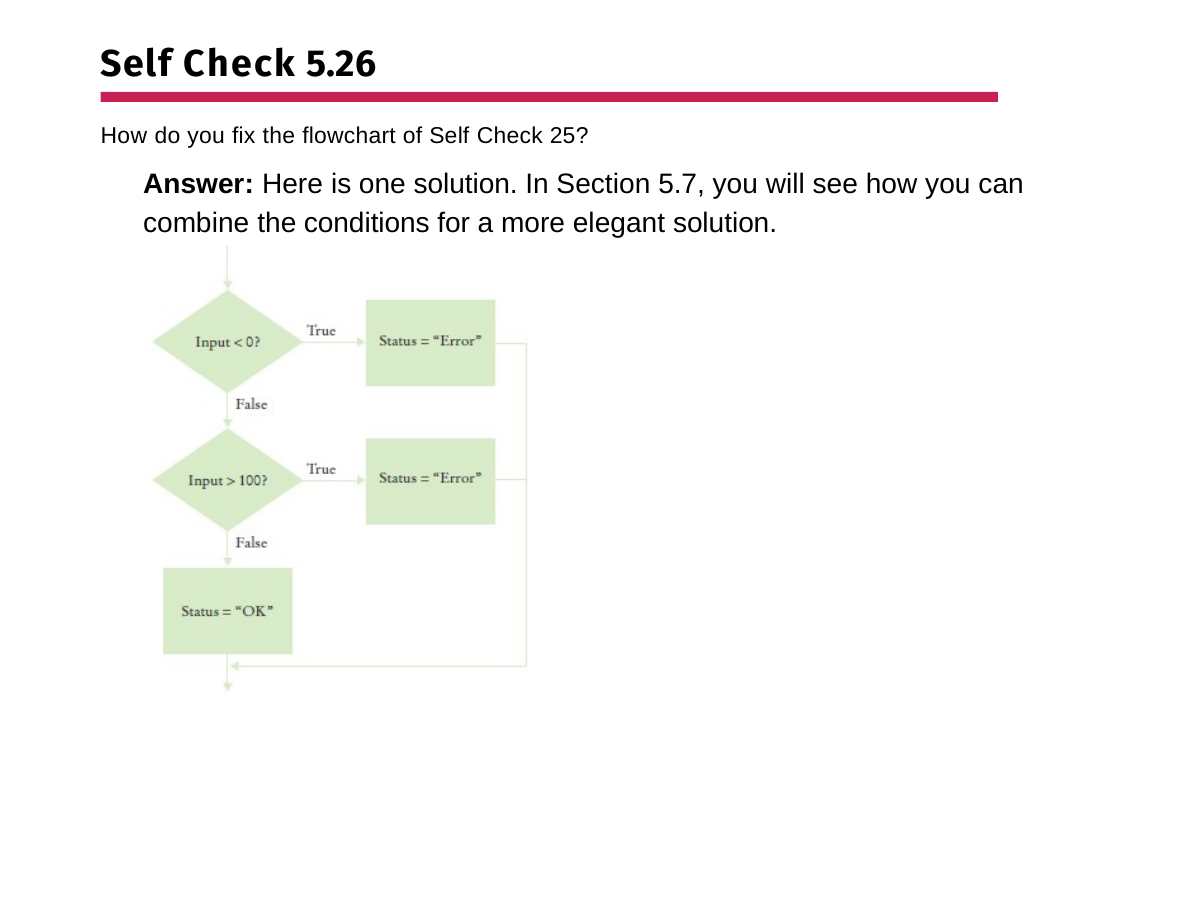

# Self Check 5.26
How do you fix the flowchart of Self Check 25?
Answer: Here is one solution. In Section 5.7, you will see how you can  combine the conditions for a more elegant solution.